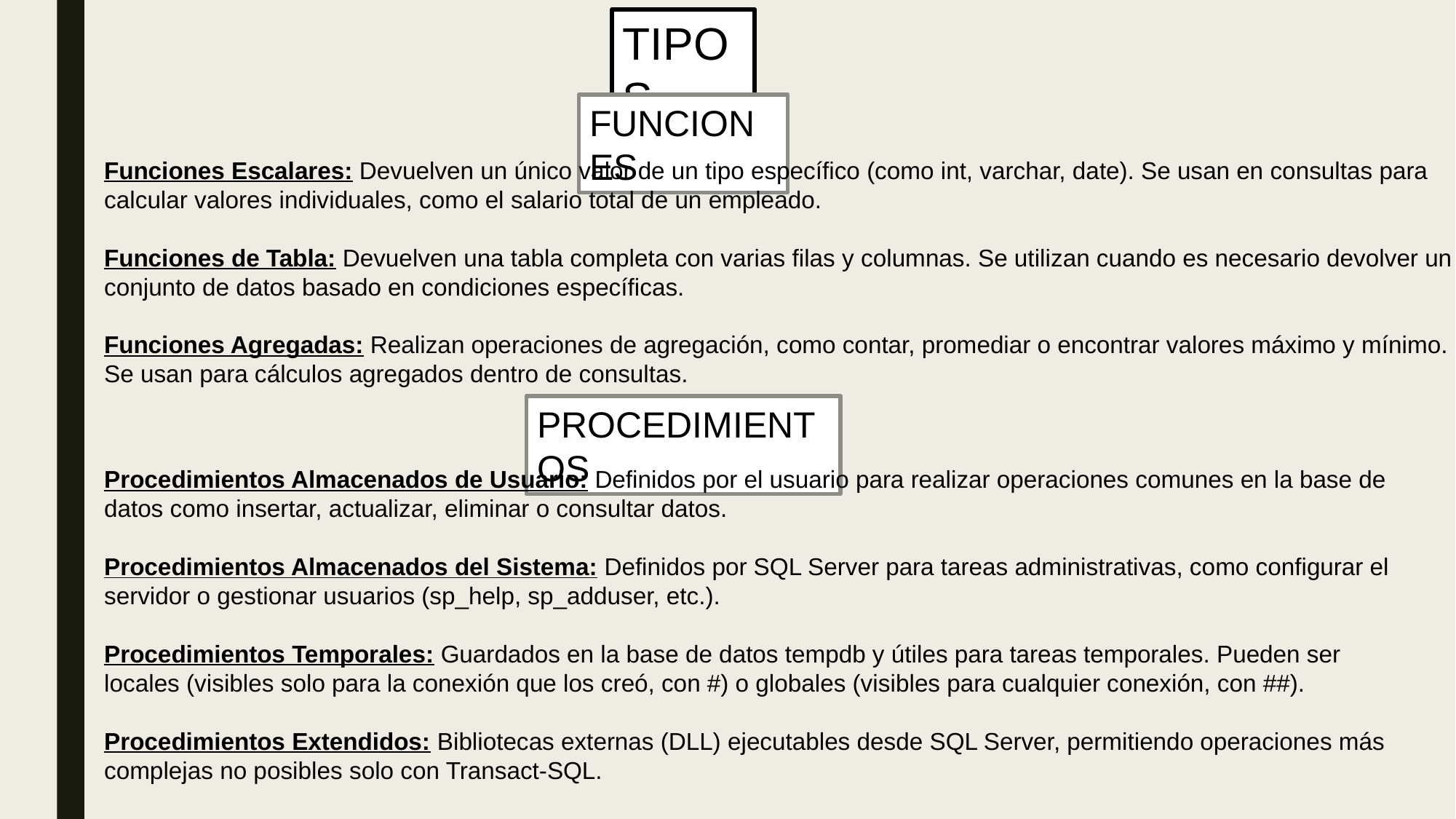

TIPOS
FUNCIONES
Funciones Escalares: Devuelven un único valor de un tipo específico (como int, varchar, date). Se usan en consultas para calcular valores individuales, como el salario total de un empleado.

Funciones de Tabla: Devuelven una tabla completa con varias filas y columnas. Se utilizan cuando es necesario devolver un conjunto de datos basado en condiciones específicas.

Funciones Agregadas: Realizan operaciones de agregación, como contar, promediar o encontrar valores máximo y mínimo. Se usan para cálculos agregados dentro de consultas.
PROCEDIMIENTOS
Procedimientos Almacenados de Usuario: Definidos por el usuario para realizar operaciones comunes en la base de datos como insertar, actualizar, eliminar o consultar datos.

Procedimientos Almacenados del Sistema: Definidos por SQL Server para tareas administrativas, como configurar el servidor o gestionar usuarios (sp_help, sp_adduser, etc.).

Procedimientos Temporales: Guardados en la base de datos tempdb y útiles para tareas temporales. Pueden ser locales (visibles solo para la conexión que los creó, con #) o globales (visibles para cualquier conexión, con ##).

Procedimientos Extendidos: Bibliotecas externas (DLL) ejecutables desde SQL Server, permitiendo operaciones más complejas no posibles solo con Transact-SQL.